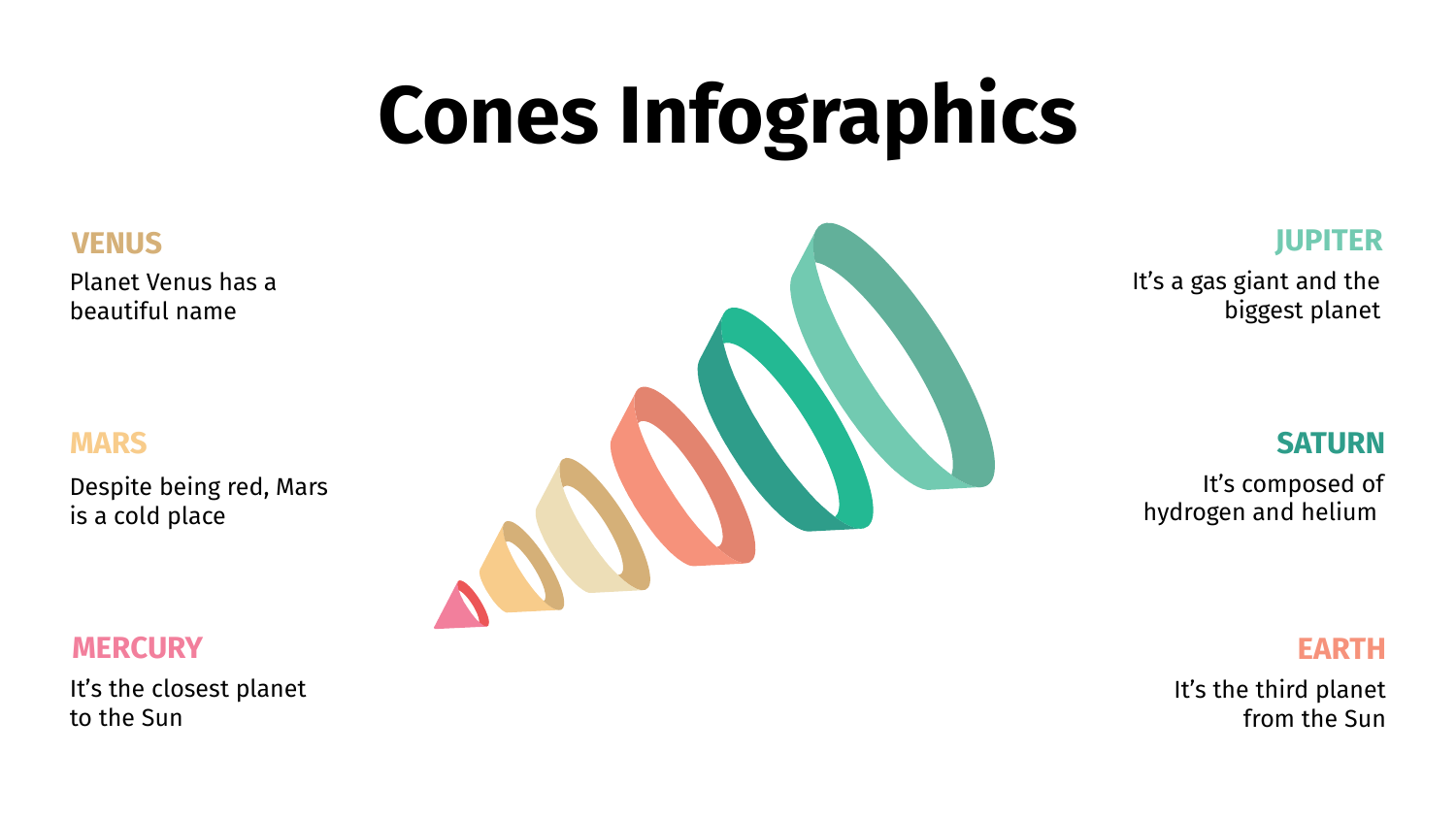

# Cones Infographics
JUPITER
It’s a gas giant and the biggest planet
VENUS
Planet Venus has a beautiful name

SATURN
It’s composed of hydrogen and helium
MARS
Despite being red, Mars is a cold place
MERCURY
It’s the closest planet to the Sun
EARTH
It’s the third planet from the Sun